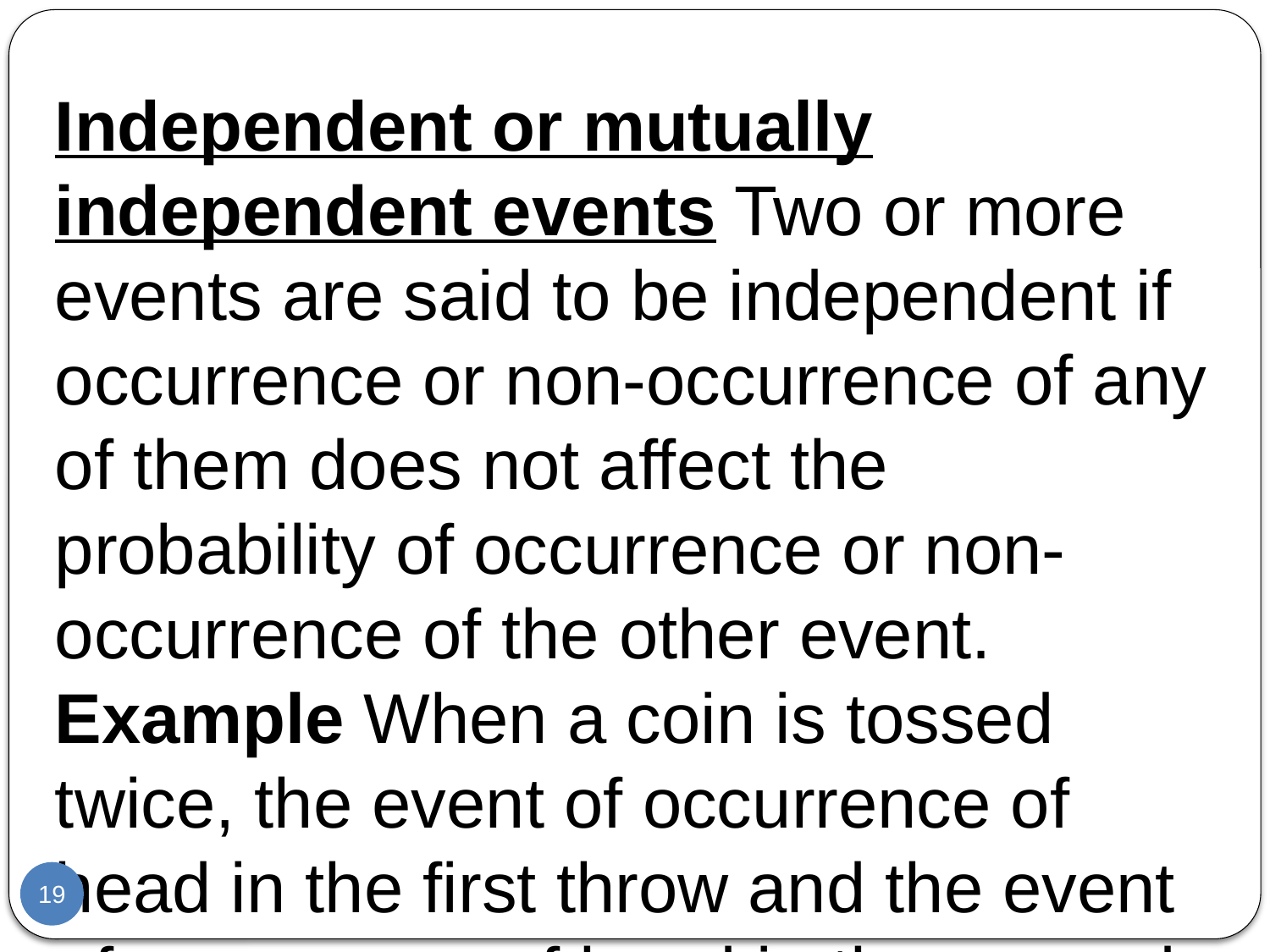

Independent or mutually independent events Two or more events are said to be independent if occurrence or non-occurrence of any of them does not affect the probability of occurrence or non-occurrence of the other event.
Example When a coin is tossed twice, the event of occurrence of head in the first throw and the event of occurrence of head in the second throw are independent events.

19